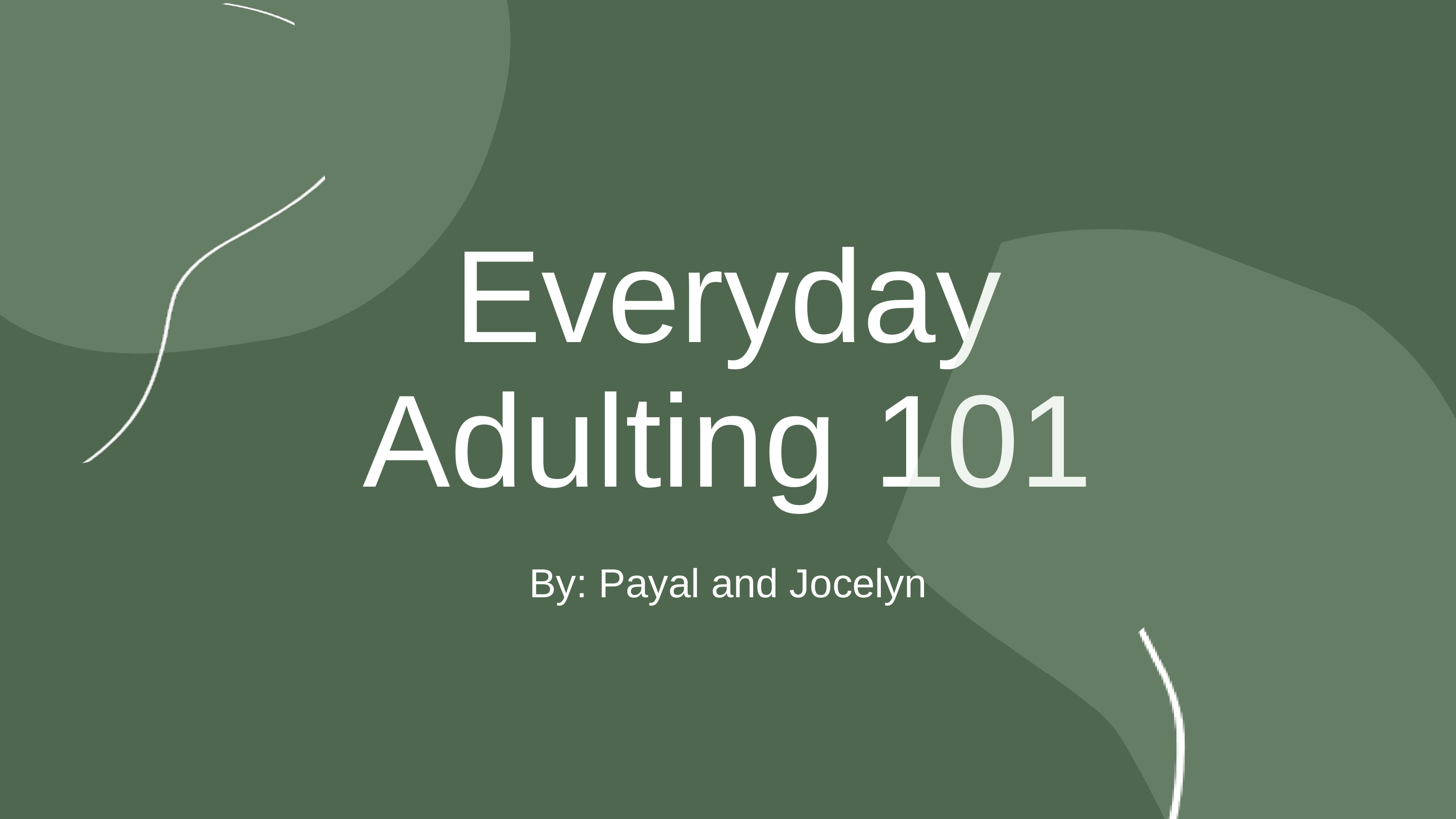

Everyday Adulting 101
By: Payal and Jocelyn